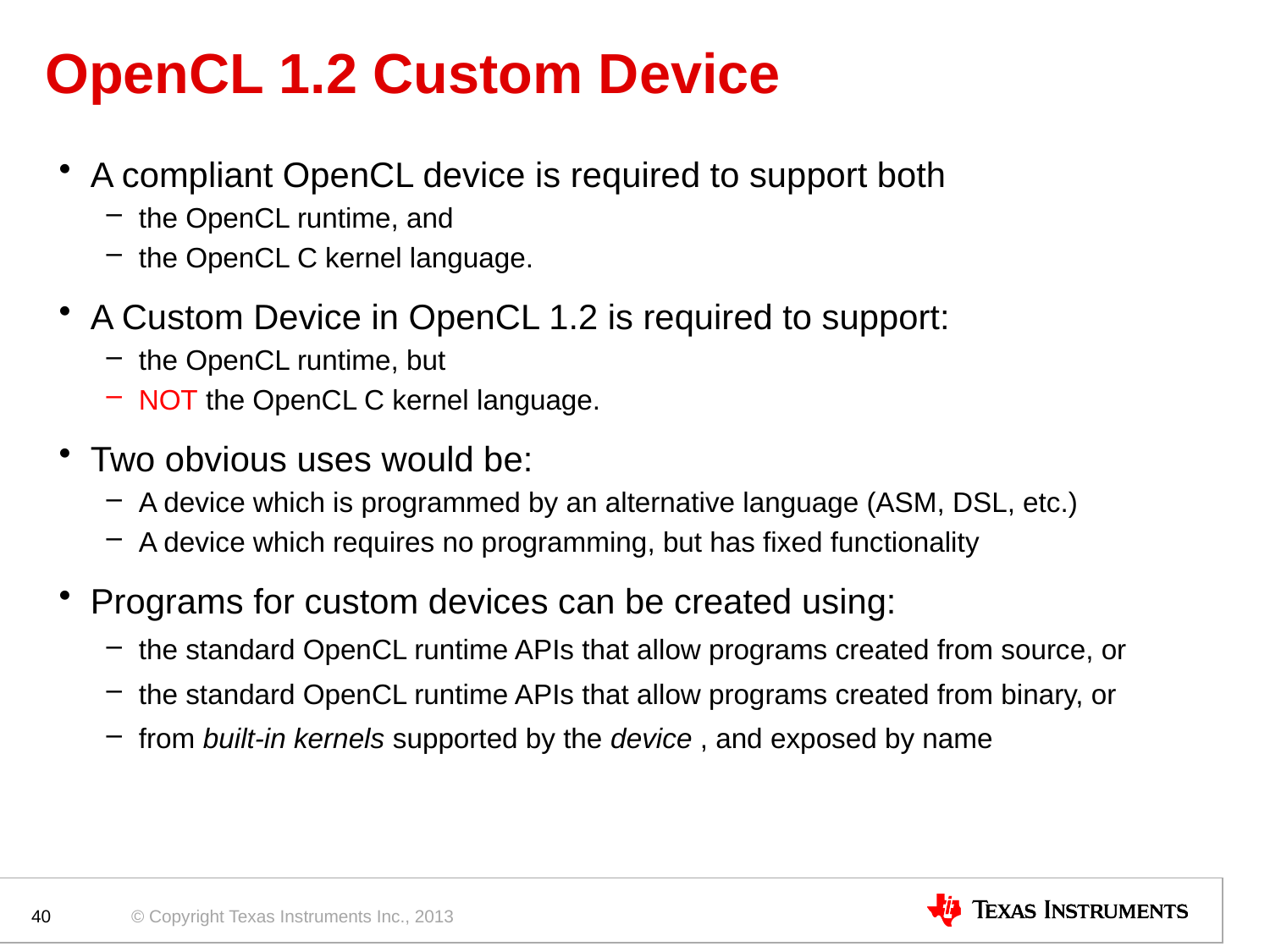

# OpenCL 1.2 Custom Device
A compliant OpenCL device is required to support both
the OpenCL runtime, and
the OpenCL C kernel language.
A Custom Device in OpenCL 1.2 is required to support:
the OpenCL runtime, but
NOT the OpenCL C kernel language.
Two obvious uses would be:
A device which is programmed by an alternative language (ASM, DSL, etc.)
A device which requires no programming, but has fixed functionality
Programs for custom devices can be created using:
the standard OpenCL runtime APIs that allow programs created from source, or
the standard OpenCL runtime APIs that allow programs created from binary, or
from built-in kernels supported by the device , and exposed by name
40